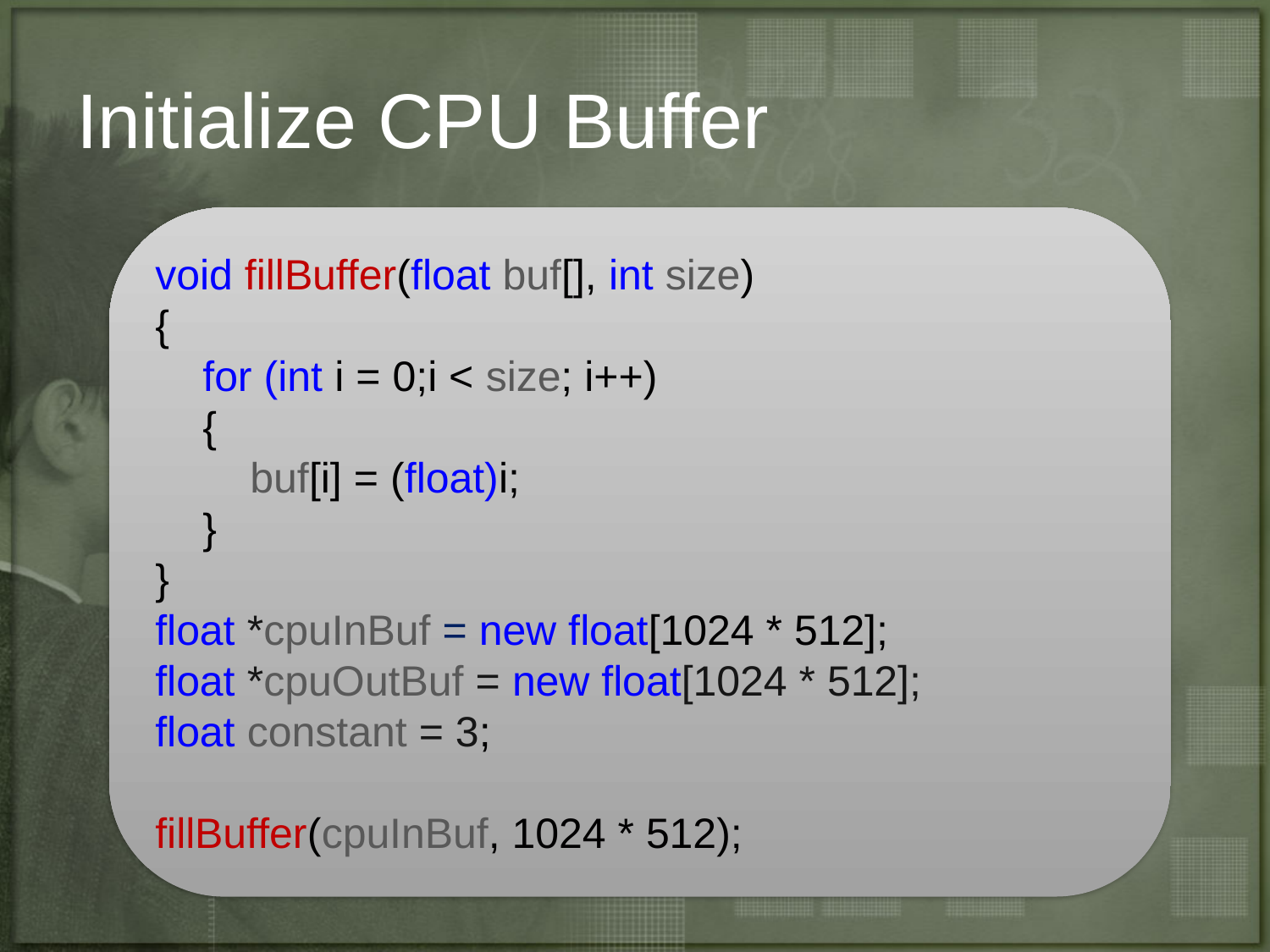

# Initialize CPU Buffer
void fillBuffer(float buf[], int size)
{
    for (int i = 0;i < size; i++)
    {
        buf[i] = (float)i;
    }
}
float *cpuInBuf = new float[1024 * 512];
float *cpuOutBuf = new float[1024 * 512];
float constant = 3;

fillBuffer(cpuInBuf, 1024 * 512);